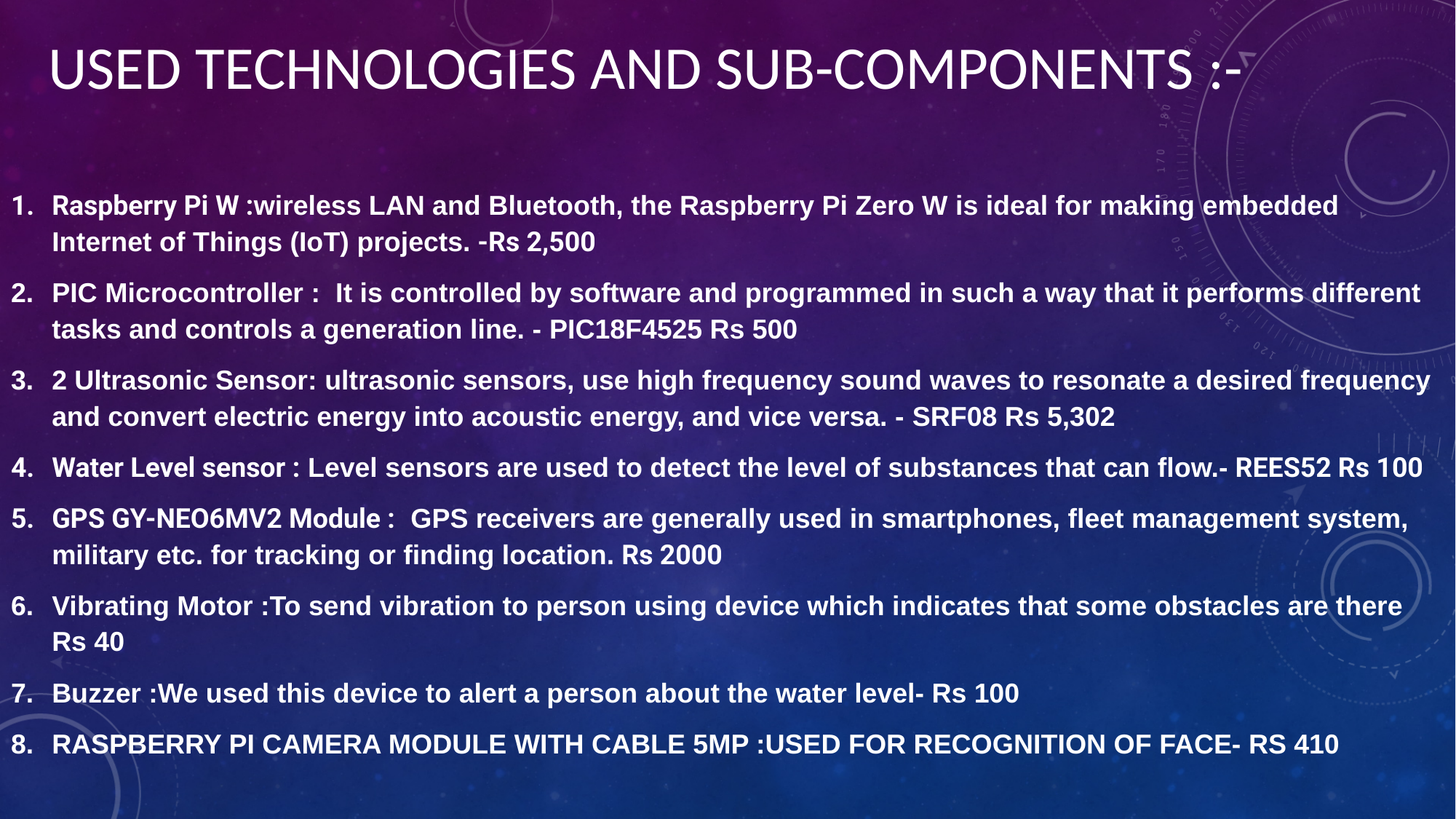

# Used Technologies and sub-components :-

Raspberry Pi W :wireless LAN and Bluetooth, the Raspberry Pi Zero W is ideal for making embedded Internet of Things (IoT) projects. -Rs 2,500
PIC Microcontroller :  It is controlled by software and programmed in such a way that it performs different tasks and controls a generation line. - PIC18F4525 Rs 500
2 Ultrasonic Sensor: ultrasonic sensors, use high frequency sound waves to resonate a desired frequency and convert electric energy into acoustic energy, and vice versa. - SRF08 Rs 5,302
Water Level sensor : Level sensors are used to detect the level of substances that can flow.- REES52 Rs 100
GPS GY-NEO6MV2 Module :  GPS receivers are generally used in smartphones, fleet management system, military etc. for tracking or finding location. Rs 2000
Vibrating Motor :To send vibration to person using device which indicates that some obstacles are there Rs 40
Buzzer :We used this device to alert a person about the water level- Rs 100
RASPBERRY PI CAMERA MODULE WITH CABLE 5MP :used for recognition of face- Rs 410